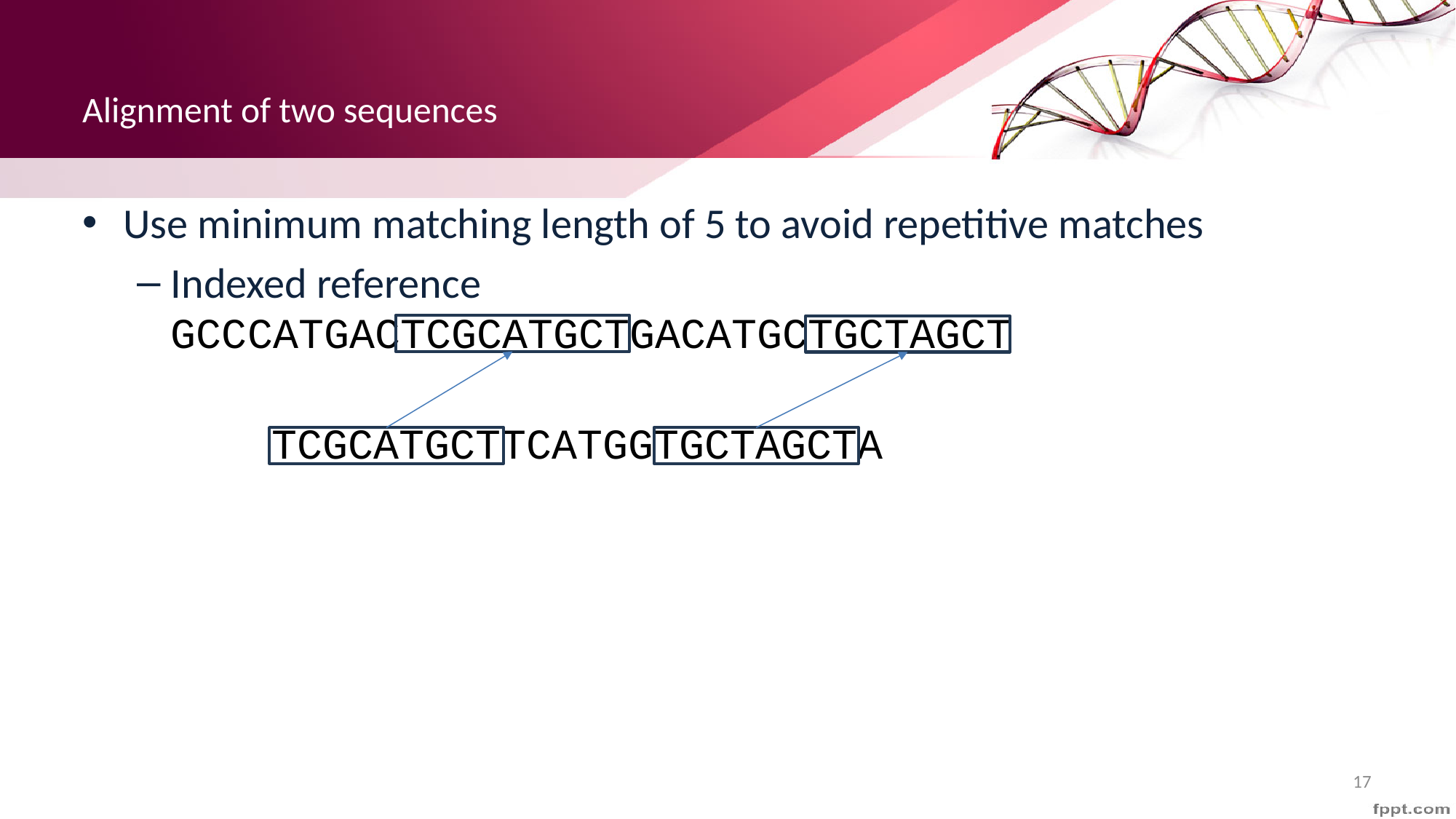

# Alignment of two sequences
Use minimum matching length of 5 to avoid repetitive matches
Indexed reference
GCCCATGACTCGCATGCTGACATGCTGCTAGCT
              TCGCATGCTTCATGGTGCTAGCTA

17